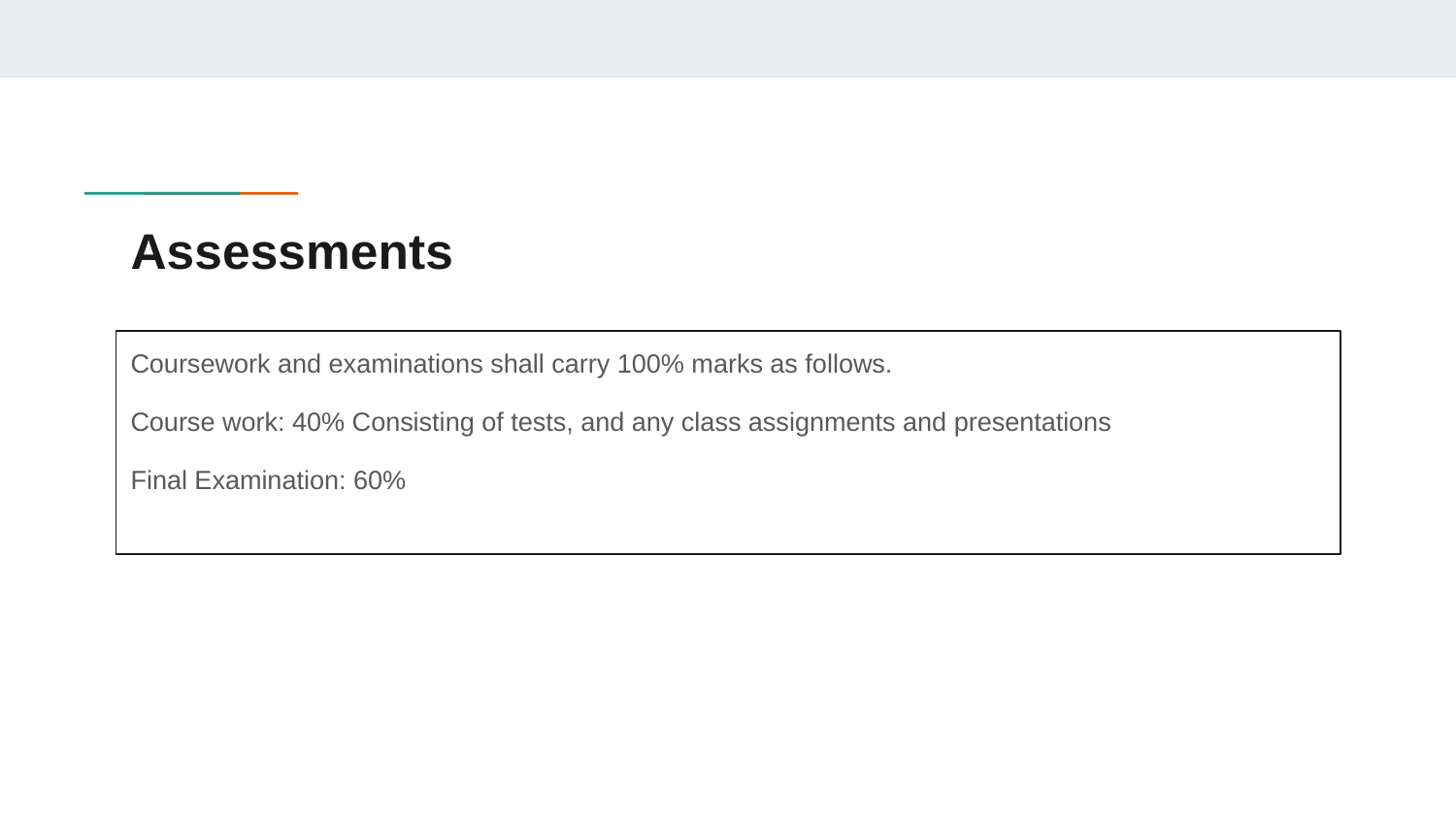

# Assessments
Coursework and examinations shall carry 100% marks as follows.
Course work: 40% Consisting of tests, and any class assignments and presentations
Final Examination: 60%